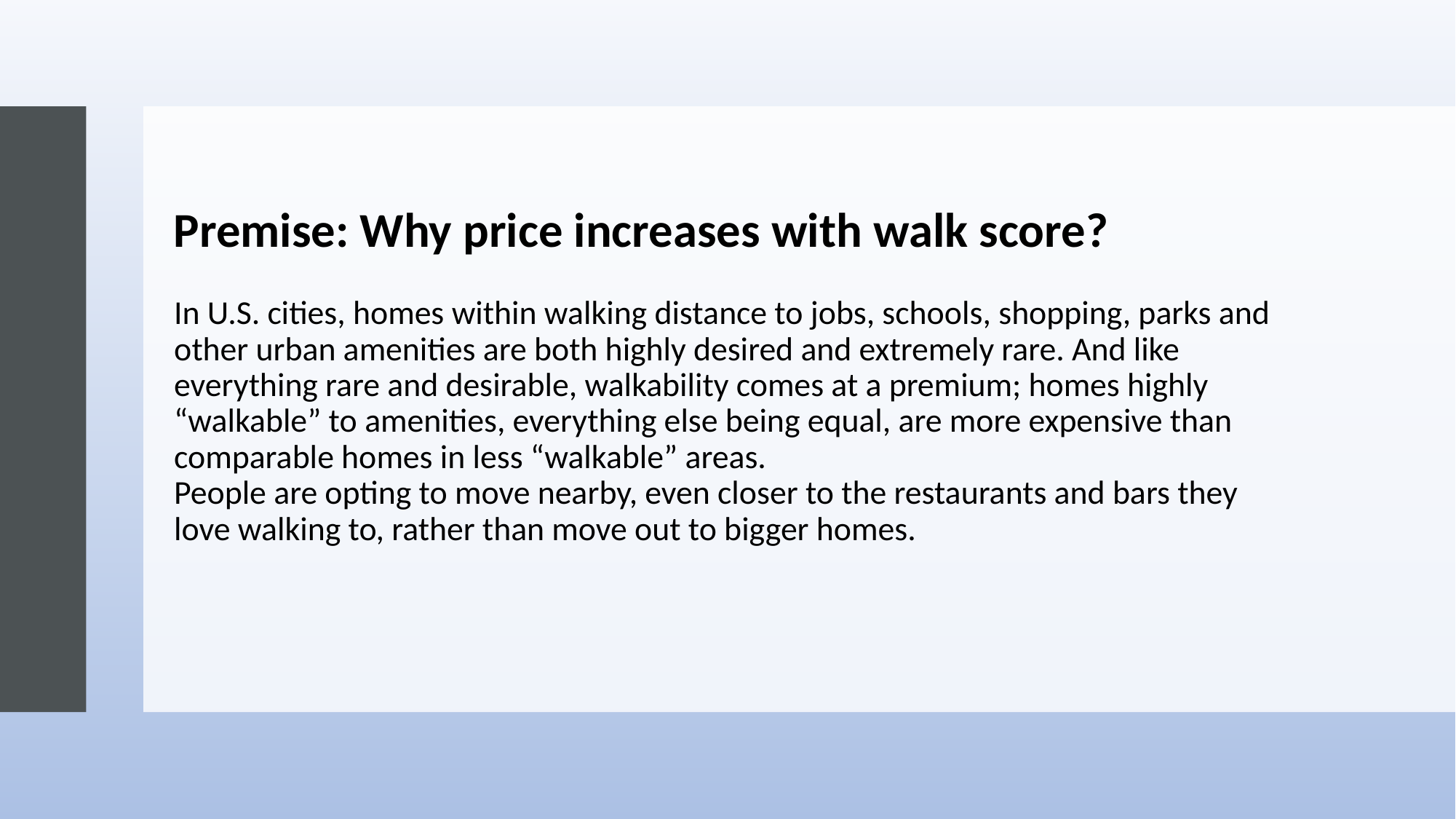

Premise: Why price increases with walk score?
# In U.S. cities, homes within walking distance to jobs, schools, shopping, parks and other urban amenities are both highly desired and extremely rare. And like everything rare and desirable, walkability comes at a premium; homes highly “walkable” to amenities, everything else being equal, are more expensive than comparable homes in less “walkable” areas. People are opting to move nearby, even closer to the restaurants and bars they love walking to, rather than move out to bigger homes.